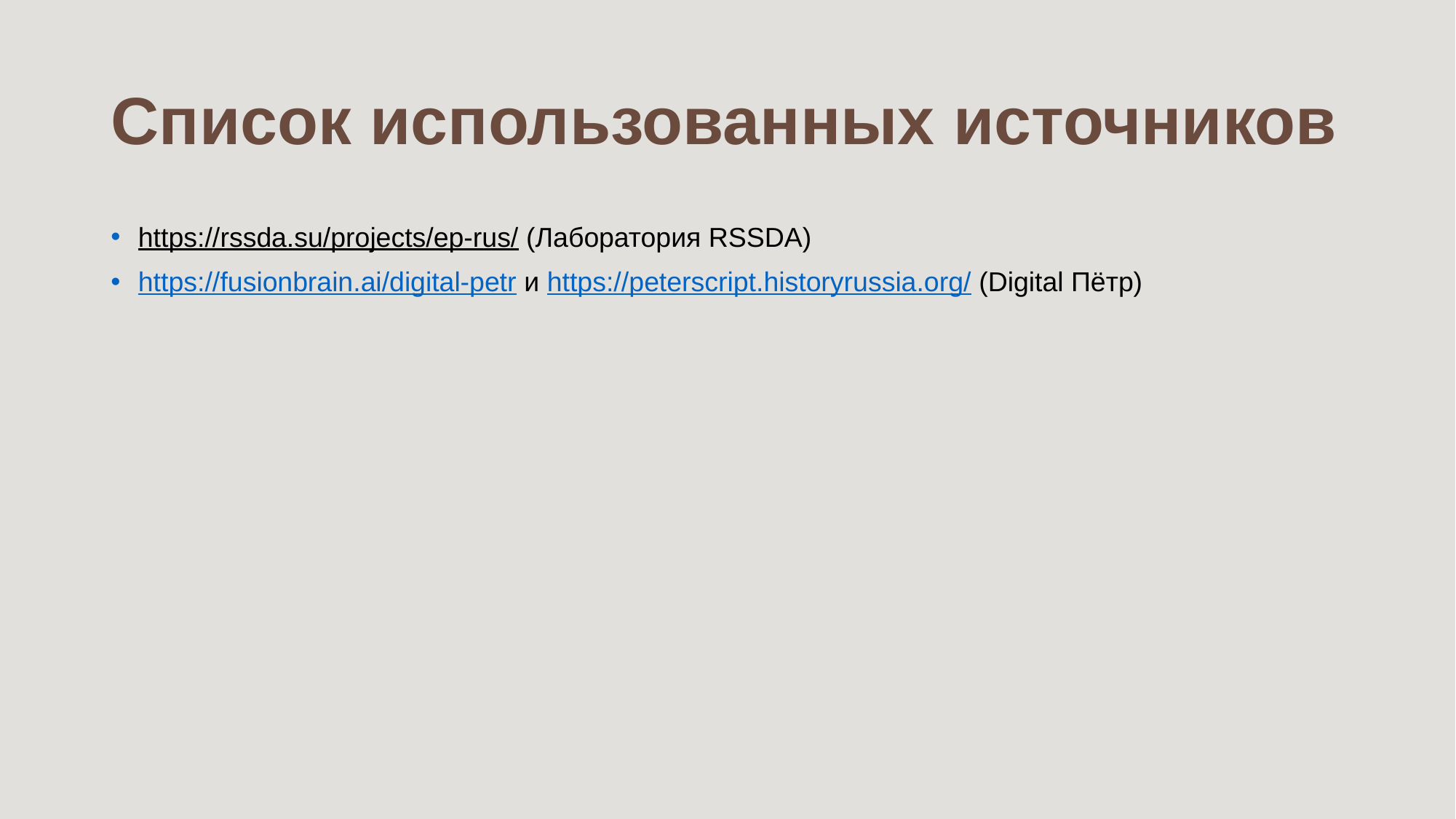

# Список использованных источников
https://rssda.su/projects/ep-rus/ (Лаборатория RSSDA)
https://fusionbrain.ai/digital-petr и https://peterscript.historyrussia.org/ (Digital Пётр)